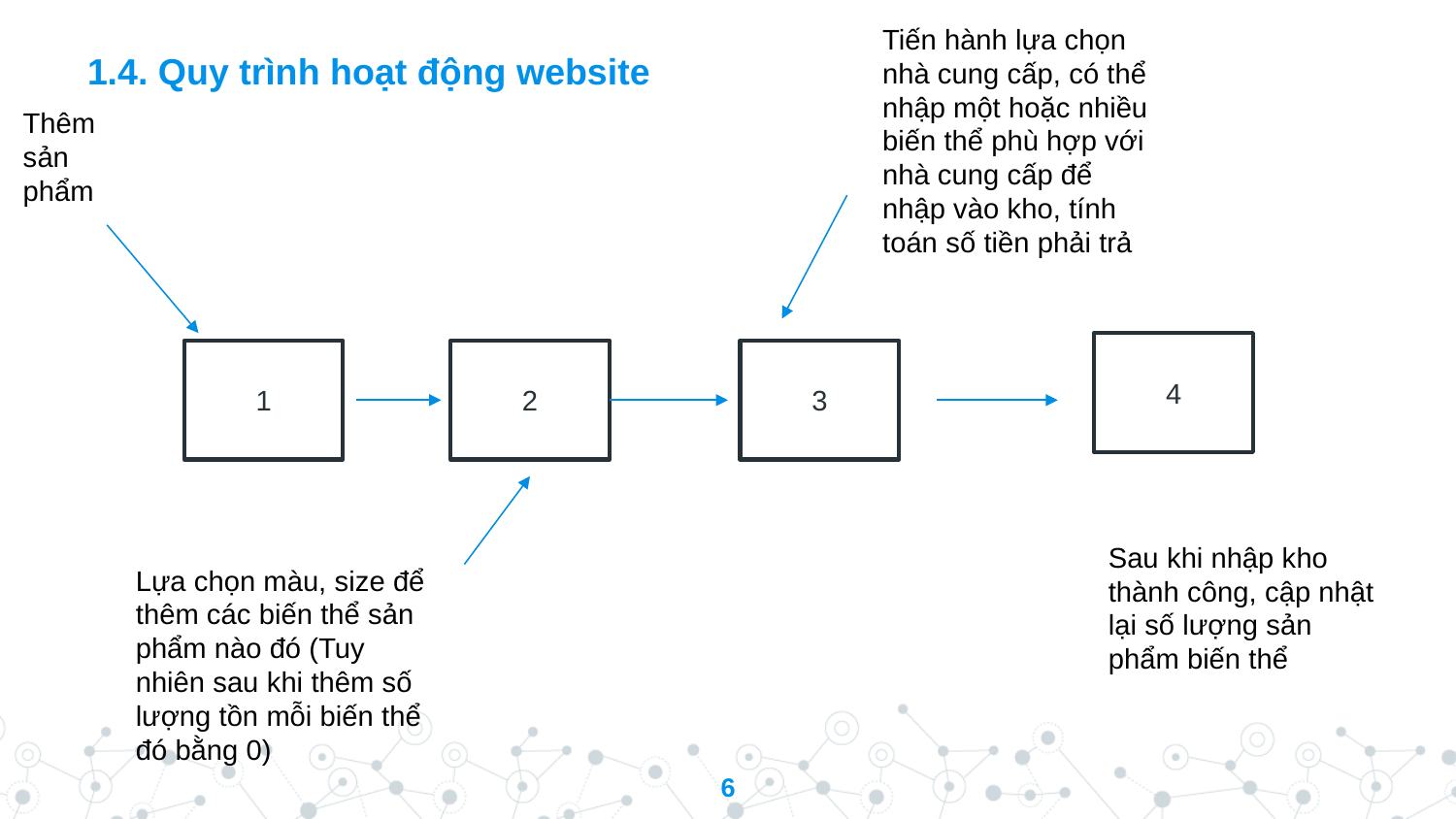

Tiến hành lựa chọn nhà cung cấp, có thể nhập một hoặc nhiều biến thể phù hợp với nhà cung cấp để nhập vào kho, tính toán số tiền phải trả
1.4. Quy trình hoạt động website
Thêm sản phẩm
4
1
3
2
Sau khi nhập kho thành công, cập nhật lại số lượng sản phẩm biến thể
Lựa chọn màu, size để thêm các biến thể sản phẩm nào đó (Tuy nhiên sau khi thêm số lượng tồn mỗi biến thể đó bằng 0)
6